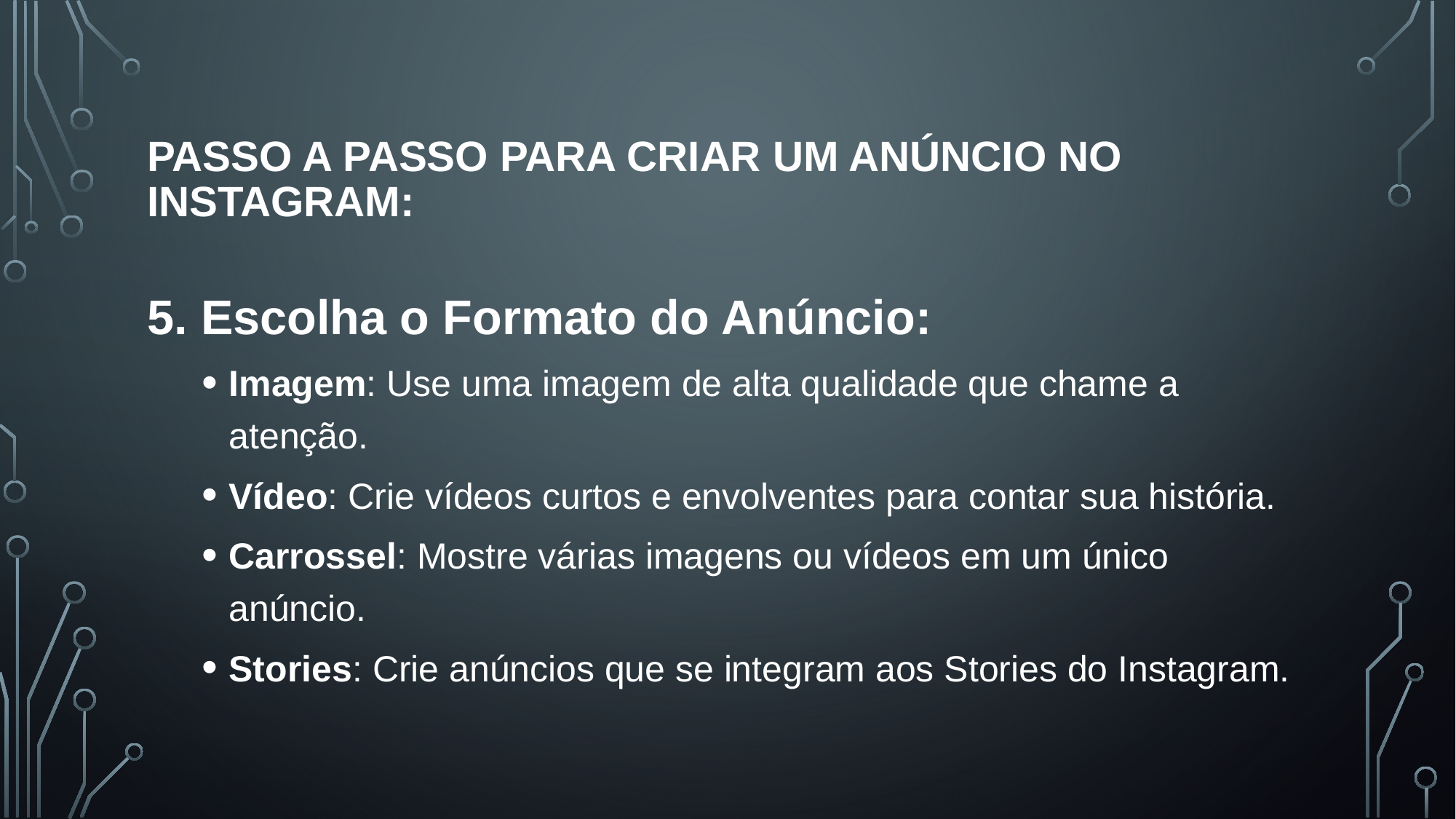

Passo a Passo para Criar um Anúncio no Instagram:
5. Escolha o Formato do Anúncio:
Imagem: Use uma imagem de alta qualidade que chame a atenção.
Vídeo: Crie vídeos curtos e envolventes para contar sua história.
Carrossel: Mostre várias imagens ou vídeos em um único anúncio.
Stories: Crie anúncios que se integram aos Stories do Instagram.